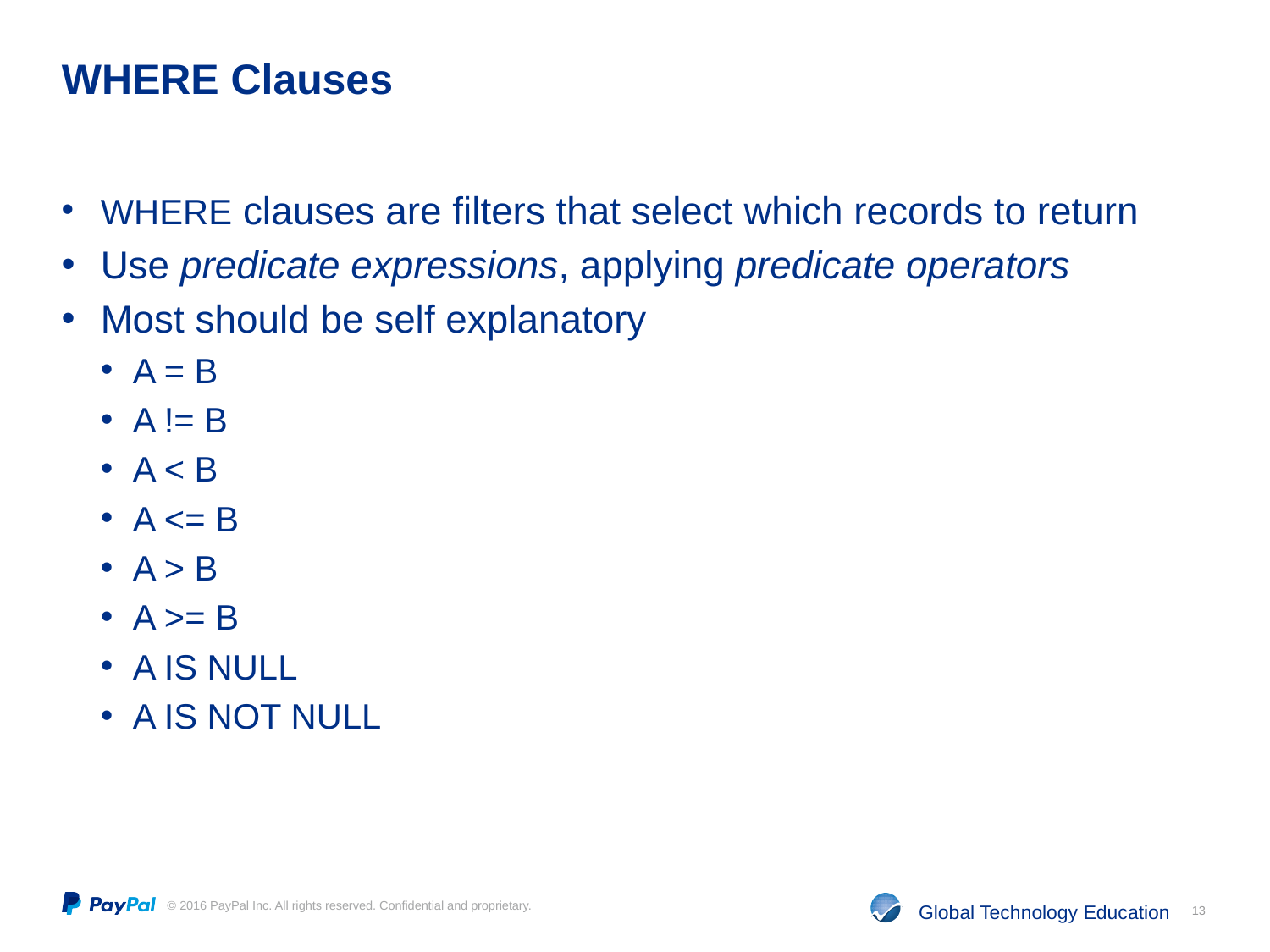

# WHERE Clauses
WHERE clauses are filters that select which records to return
Use predicate expressions, applying predicate operators
Most should be self explanatory
A = B
A != B
A < B
A <= B
A > B
A >= B
A IS NULL
A IS NOT NULL

13